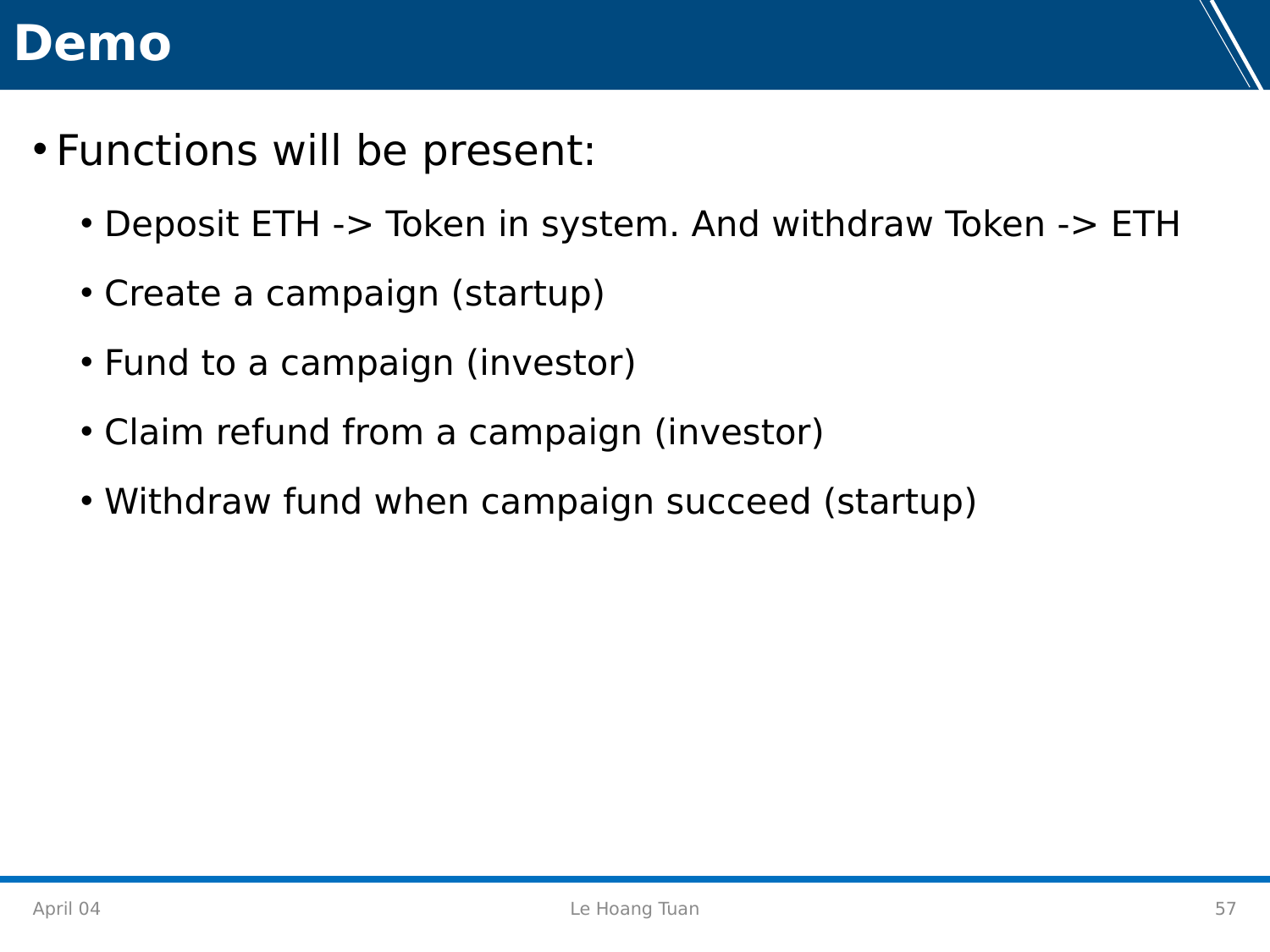

Demo
Functions will be present:
Deposit ETH -> Token in system. And withdraw Token -> ETH
Create a campaign (startup)
Fund to a campaign (investor)
Claim refund from a campaign (investor)
Withdraw fund when campaign succeed (startup)

April 04
Le Hoang Tuan
57